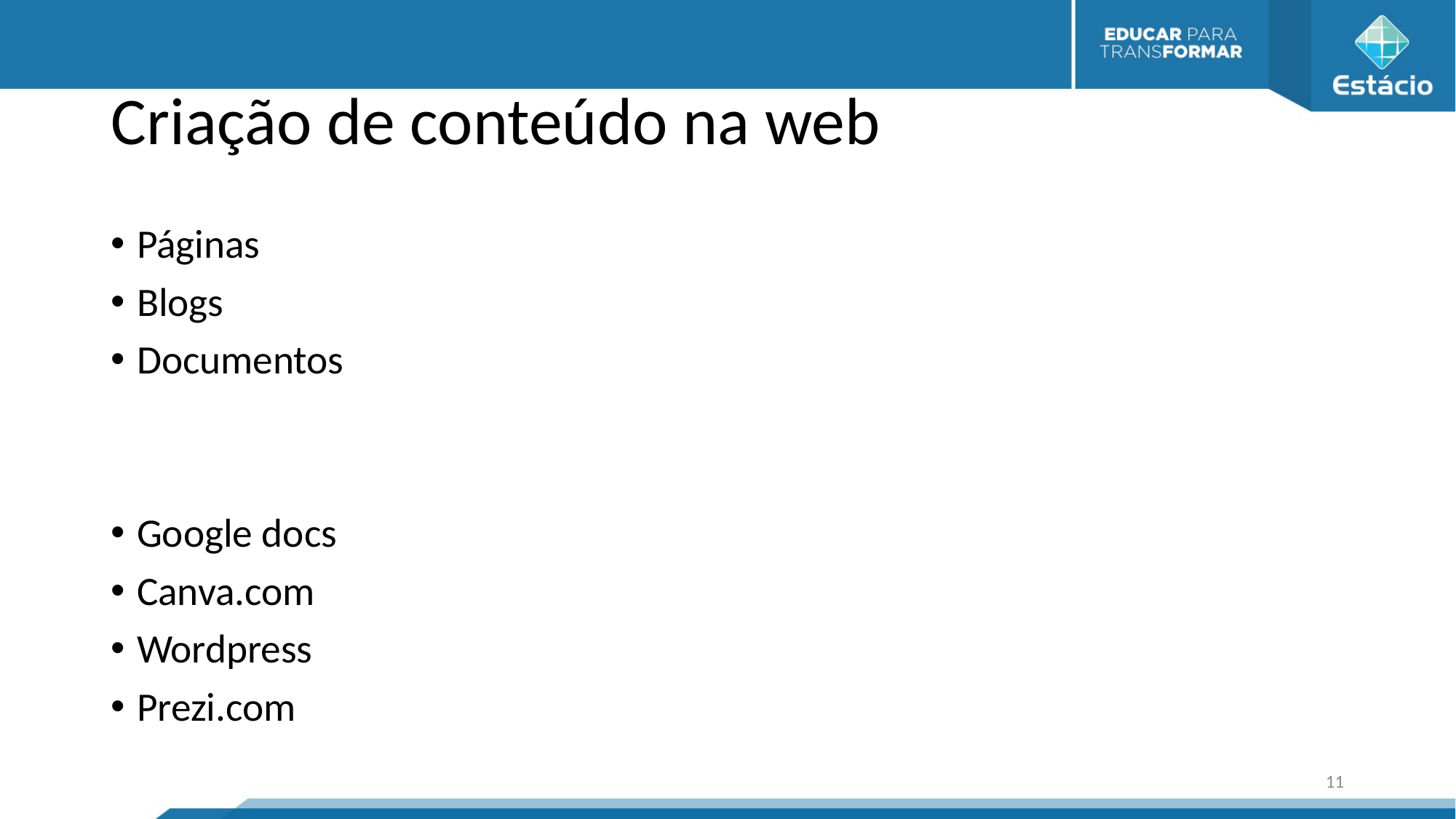

# Criação de conteúdo na web
Páginas
Blogs
Documentos

Google docs
Canva.com
Wordpress
Prezi.com
11